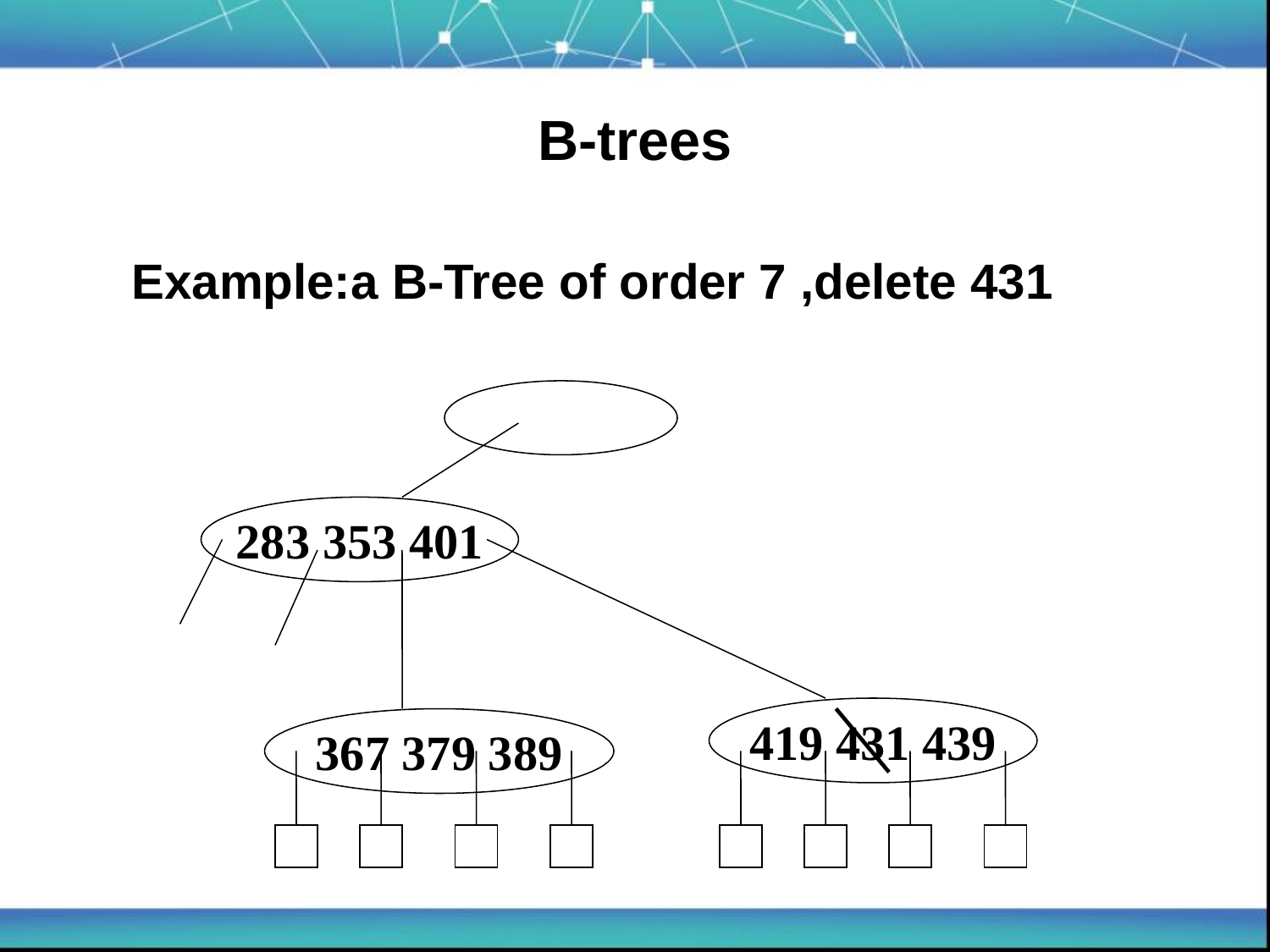

B-trees
  Example:a B-Tree of order 7 ,delete 431

283 353 401

419 431 439
367 379 389